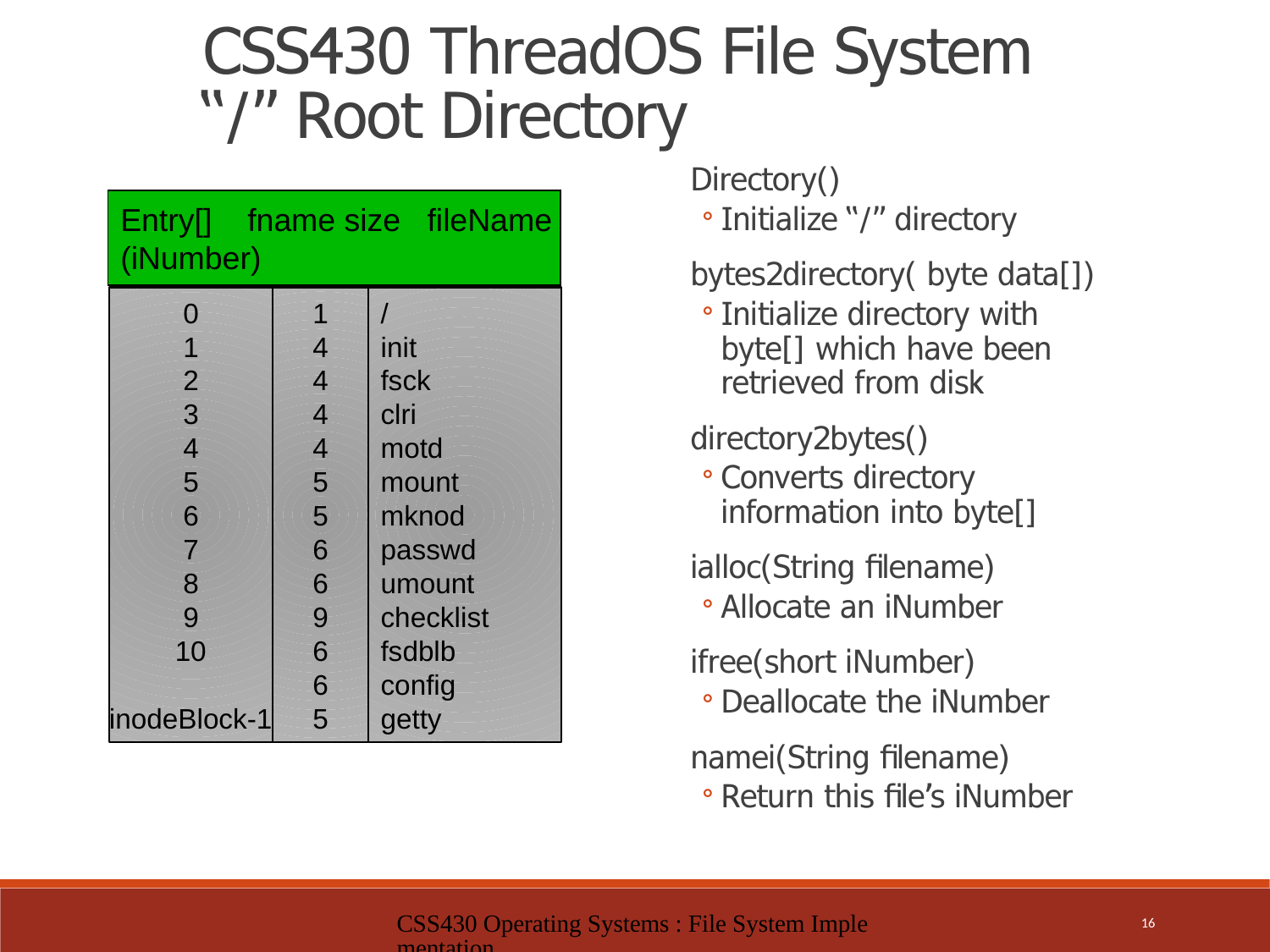

CSS430 ThreadOS File System
“/” Root Directory
Directory()
Initialize “/” directory
bytes2directory( byte data[])
Initialize directory with byte[] which have been retrieved from disk
directory2bytes()
Converts directory information into byte[]
ialloc(String filename)
Allocate an iNumber
ifree(short iNumber)
Deallocate the iNumber
namei(String filename)
Return this file’s iNumber
Entry[]	fname size   fileName
(iNumber)
0
1
2
3
4
5
6
7
8
9
10

inodeBlock-1
1
4
4
4
4
5
5
6
6
9
6
6
5
/
init
fsck
clri
motd
mount
mknod
passwd
umount
checklist
fsdblb
config
getty
CSS430 Operating Systems : File System Implementation
16